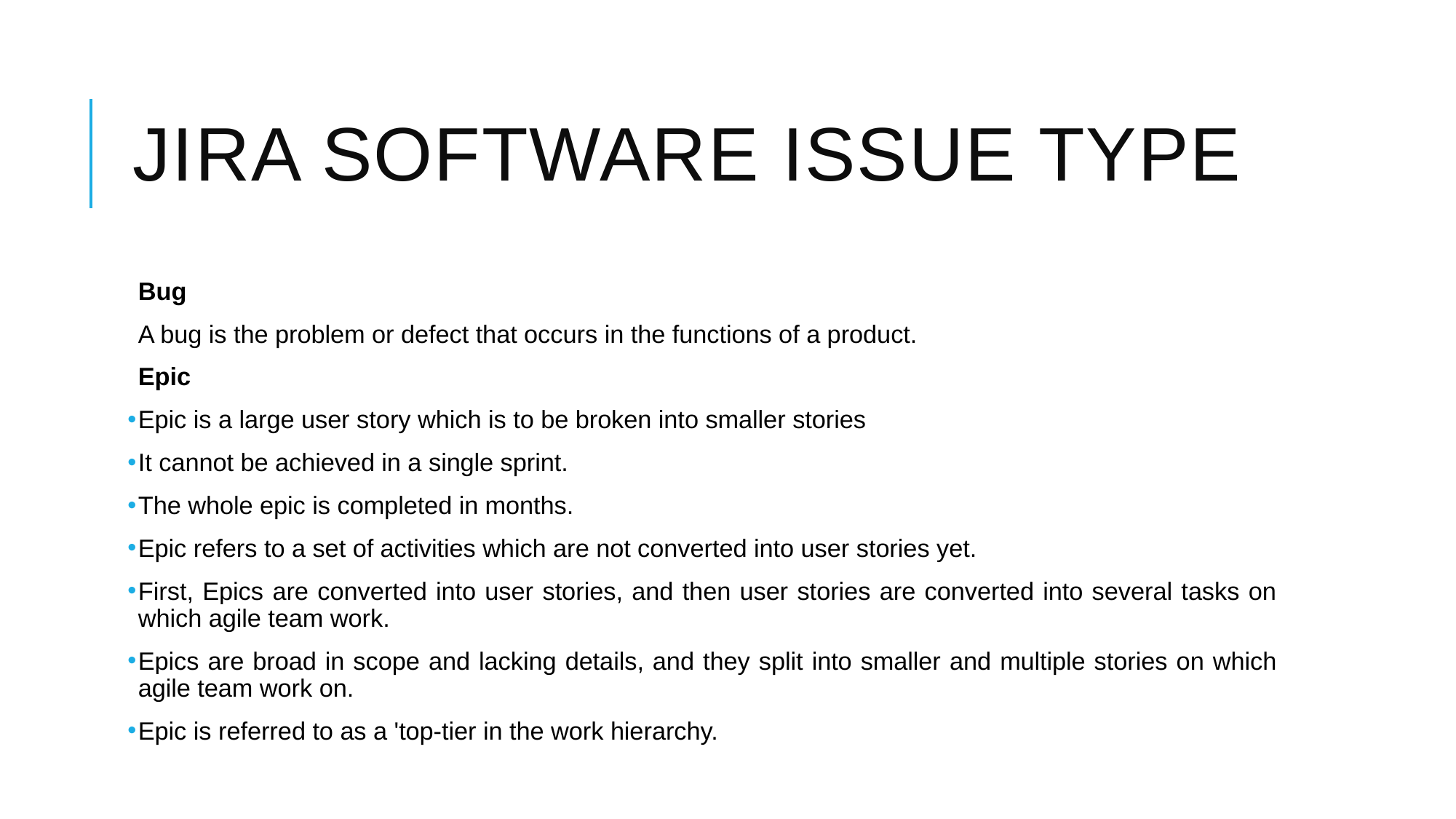

# Jira software issue type
Bug
A bug is the problem or defect that occurs in the functions of a product.
Epic
Epic is a large user story which is to be broken into smaller stories
It cannot be achieved in a single sprint.
The whole epic is completed in months.
Epic refers to a set of activities which are not converted into user stories yet.
First, Epics are converted into user stories, and then user stories are converted into several tasks on which agile team work.
Epics are broad in scope and lacking details, and they split into smaller and multiple stories on which agile team work on.
Epic is referred to as a 'top-tier in the work hierarchy.